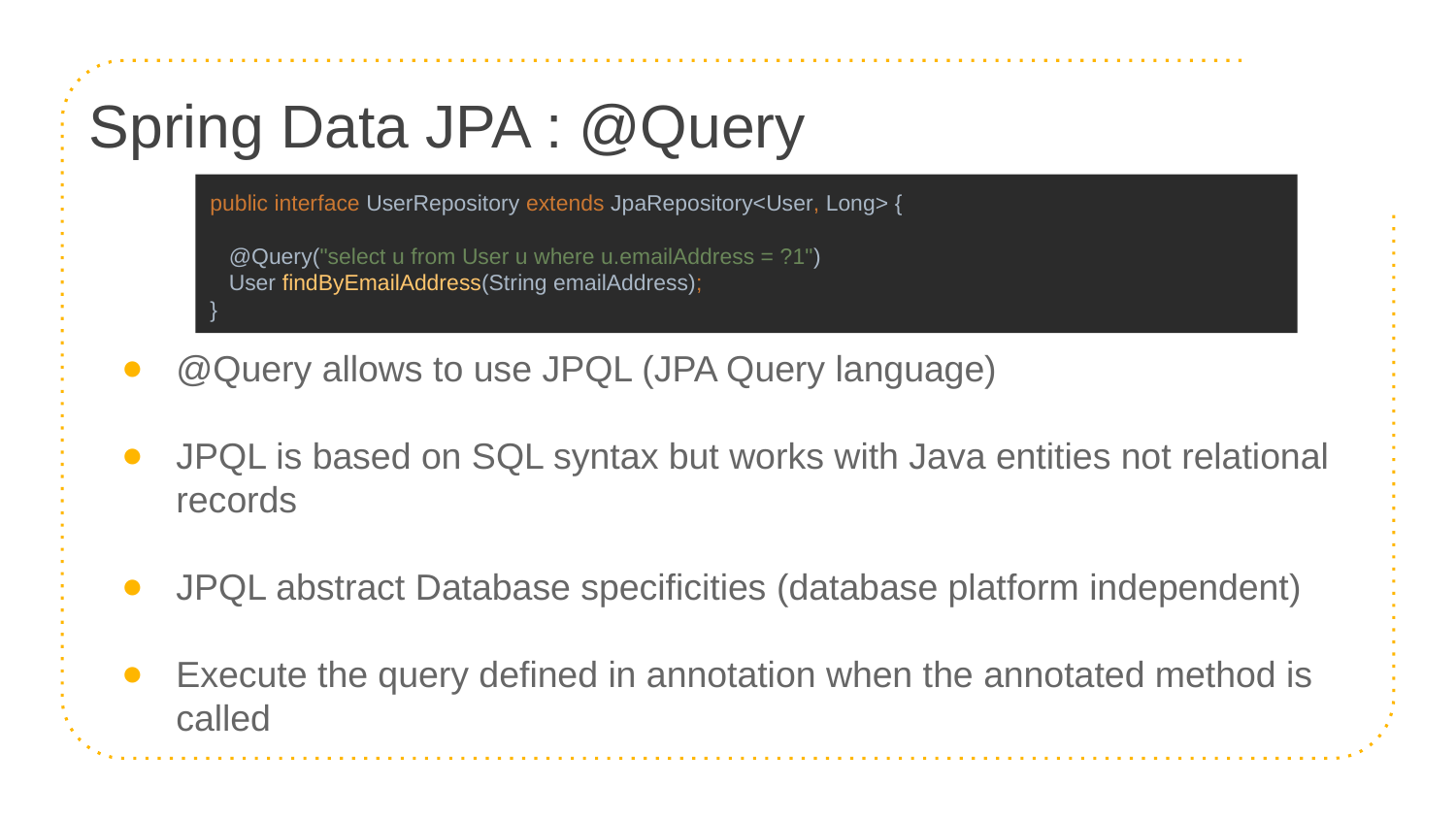

# Spring Data JPA : @Query
public interface UserRepository extends JpaRepository<User, Long> {

   @Query("select u from User u where u.emailAddress = ?1")
   User findByEmailAddress(String emailAddress);
}
@Query allows to use JPQL (JPA Query language)
JPQL is based on SQL syntax but works with Java entities not relational records
JPQL abstract Database specificities (database platform independent)
Execute the query defined in annotation when the annotated method is called